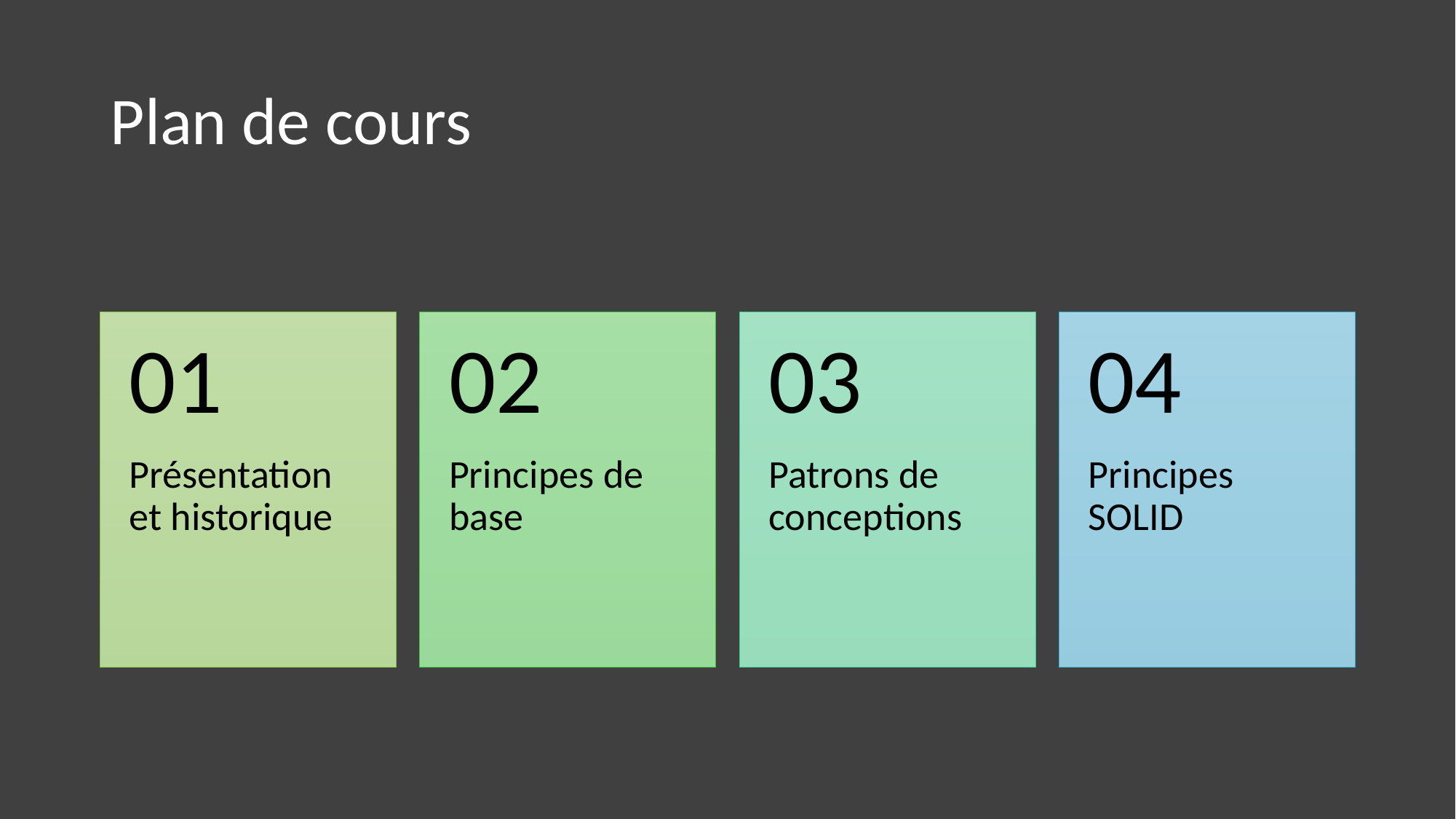

# Plan de cours
Présentation et historique
01
Principes de base
02
Patrons de conceptions
03
Principes SOLID
04